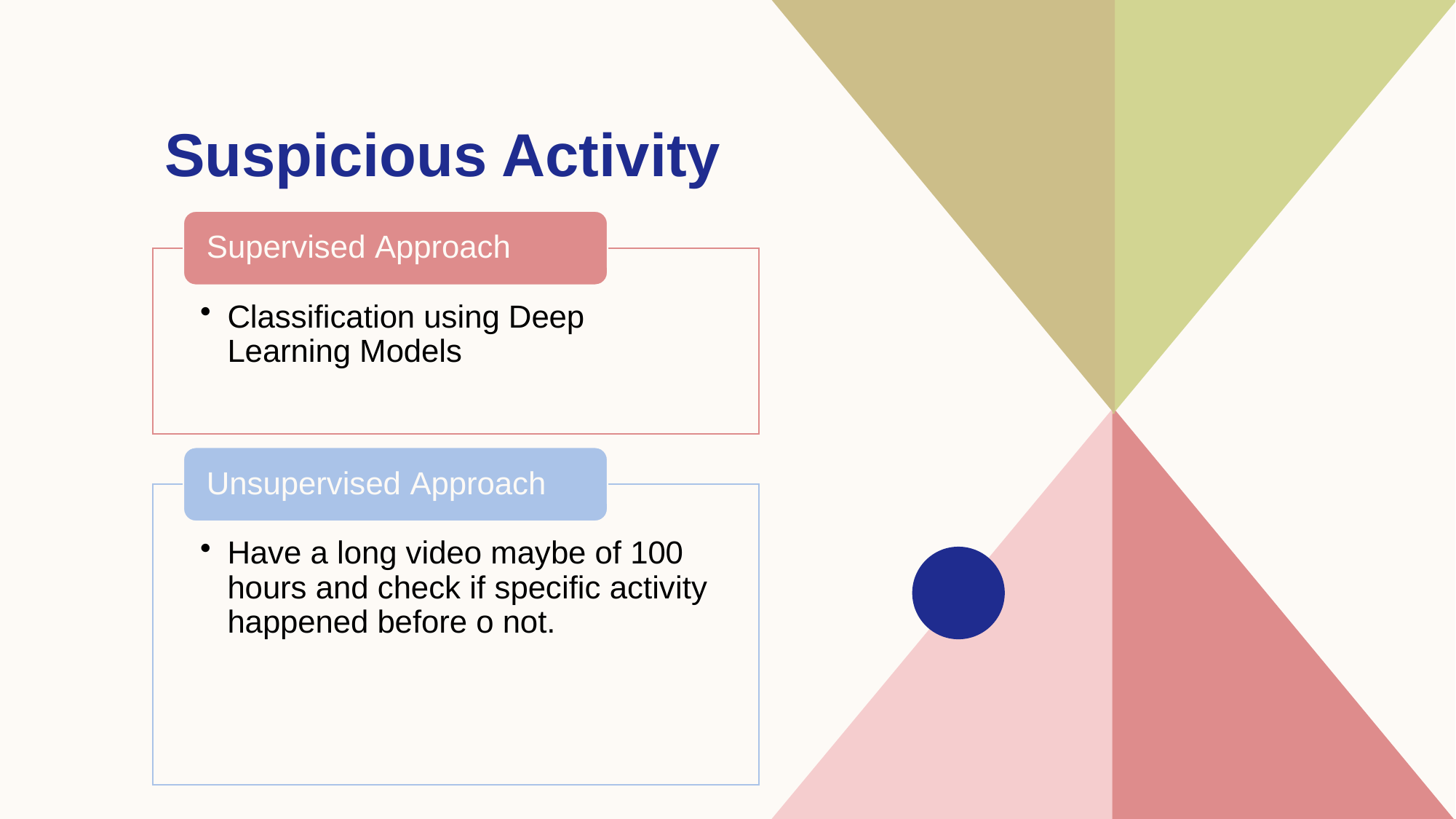

Suspicious Activity
Classification using Deep Learning Models
Supervised Approach
Have a long video maybe of 100 hours and check if specific activity happened before o not.
Unsupervised Approach